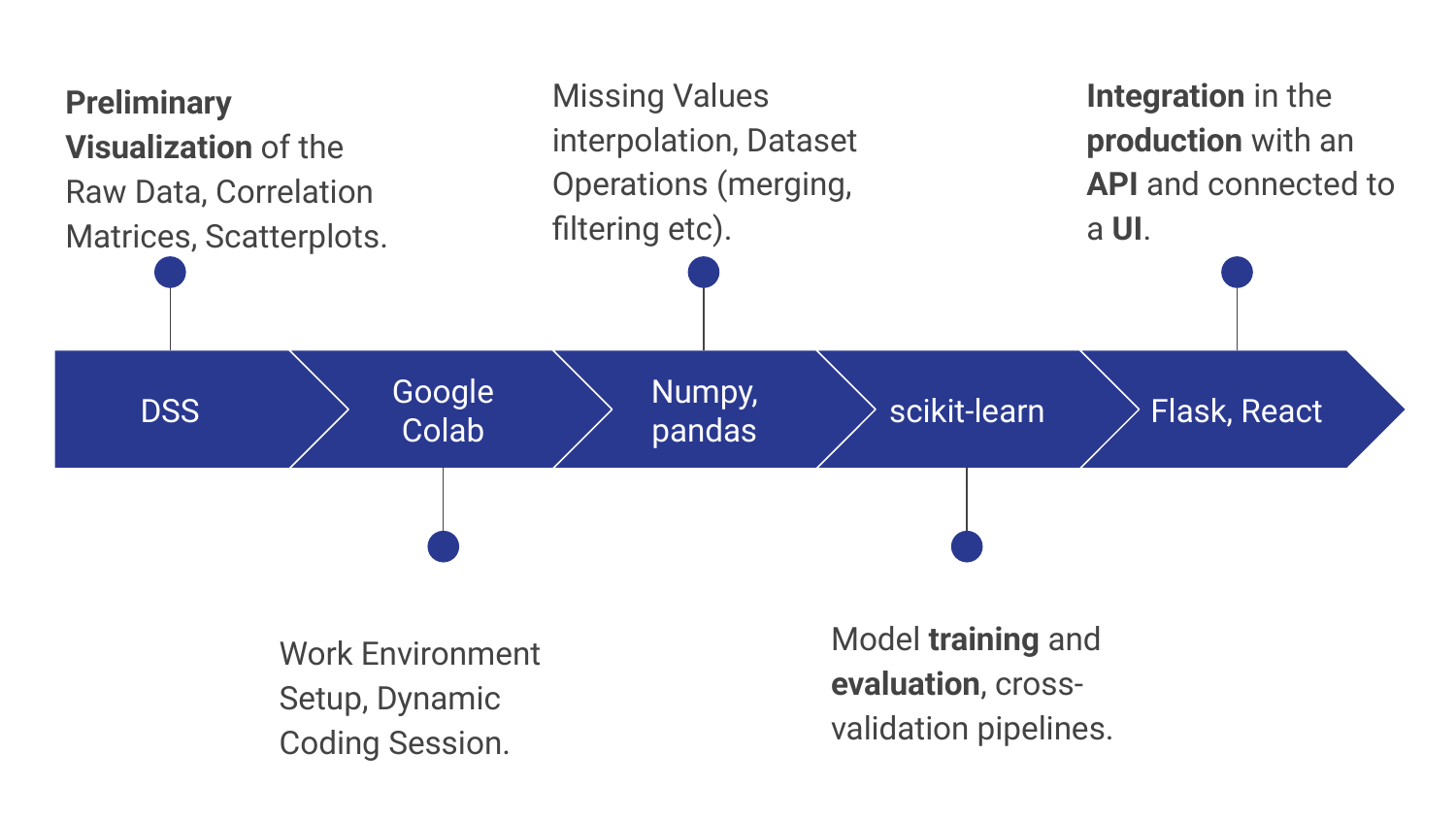

Missing Values interpolation, Dataset Operations (merging, filtering etc).
Integration in the production with an API and connected to a UI.
Preliminary Visualization of the Raw Data, Correlation Matrices, Scatterplots.

DSS
Google Colab
Numpy, pandas
scikit-learn
Flask, React

Model training and evaluation, cross-validation pipelines.
Work Environment Setup, Dynamic Coding Session.